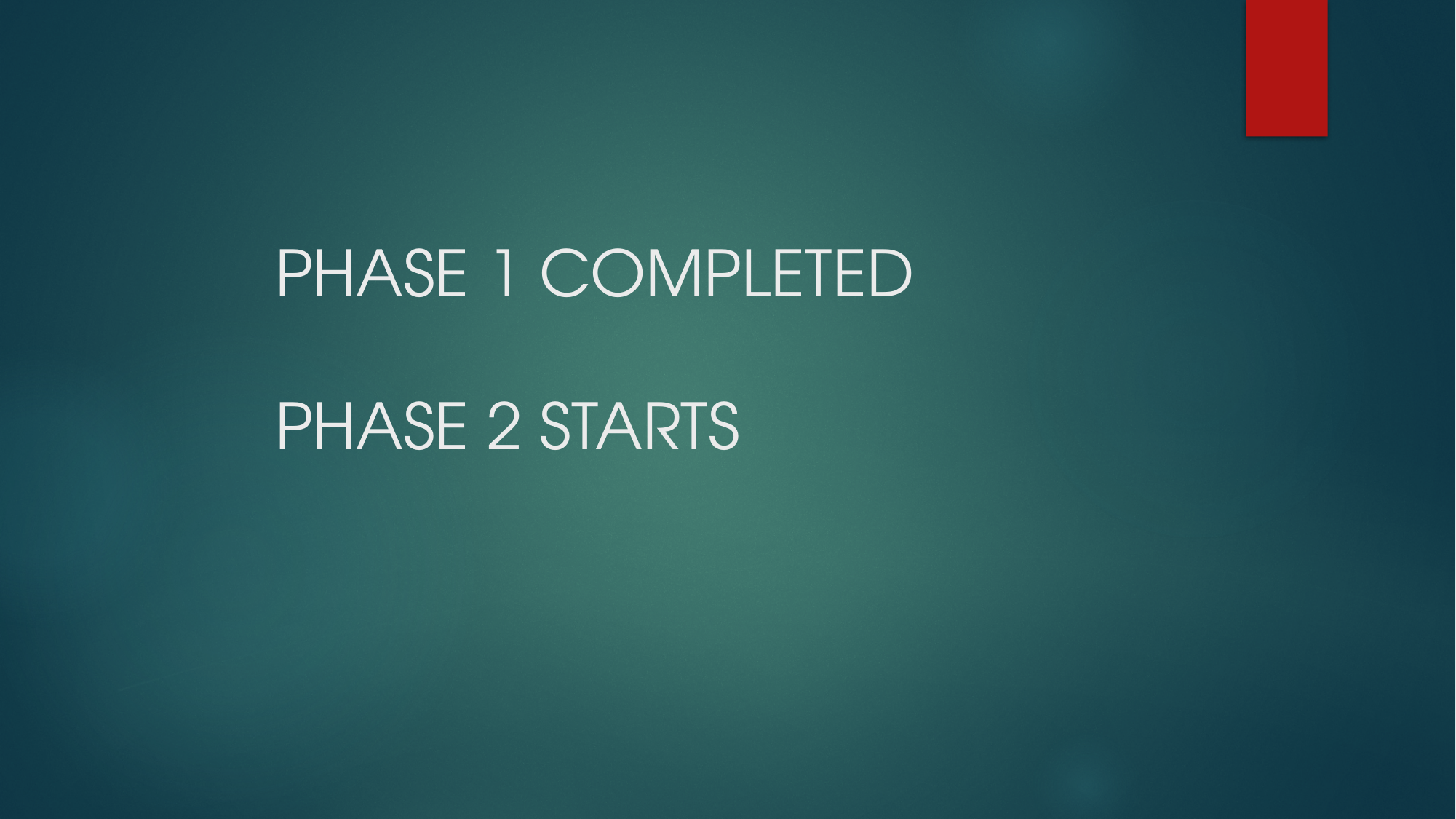

# PHASE 1 COMPLETED PHASE 2 STARTS